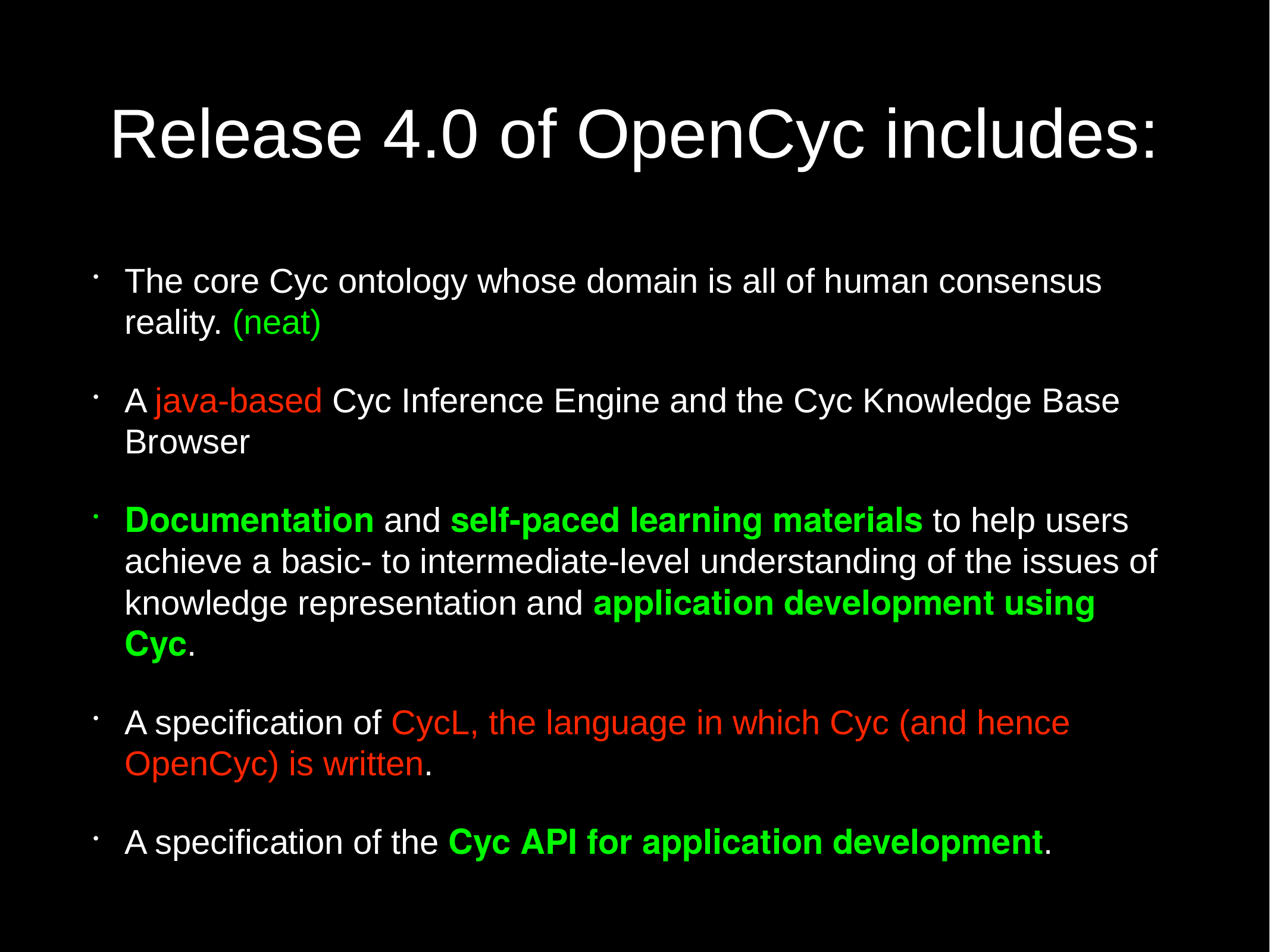

The core Cyc ontology whose domain is all of human consensus reality. (neat)
A java-based Cyc Inference Engine and the Cyc Knowledge Base Browser
Documentation and self-paced learning materials to help users achieve a basic- to intermediate-level understanding of the issues of knowledge representation and application development using Cyc.
A specification of CycL, the language in which Cyc (and hence OpenCyc) is written.
A specification of the Cyc API for application development.
# Release 4.0 of OpenCyc includes: